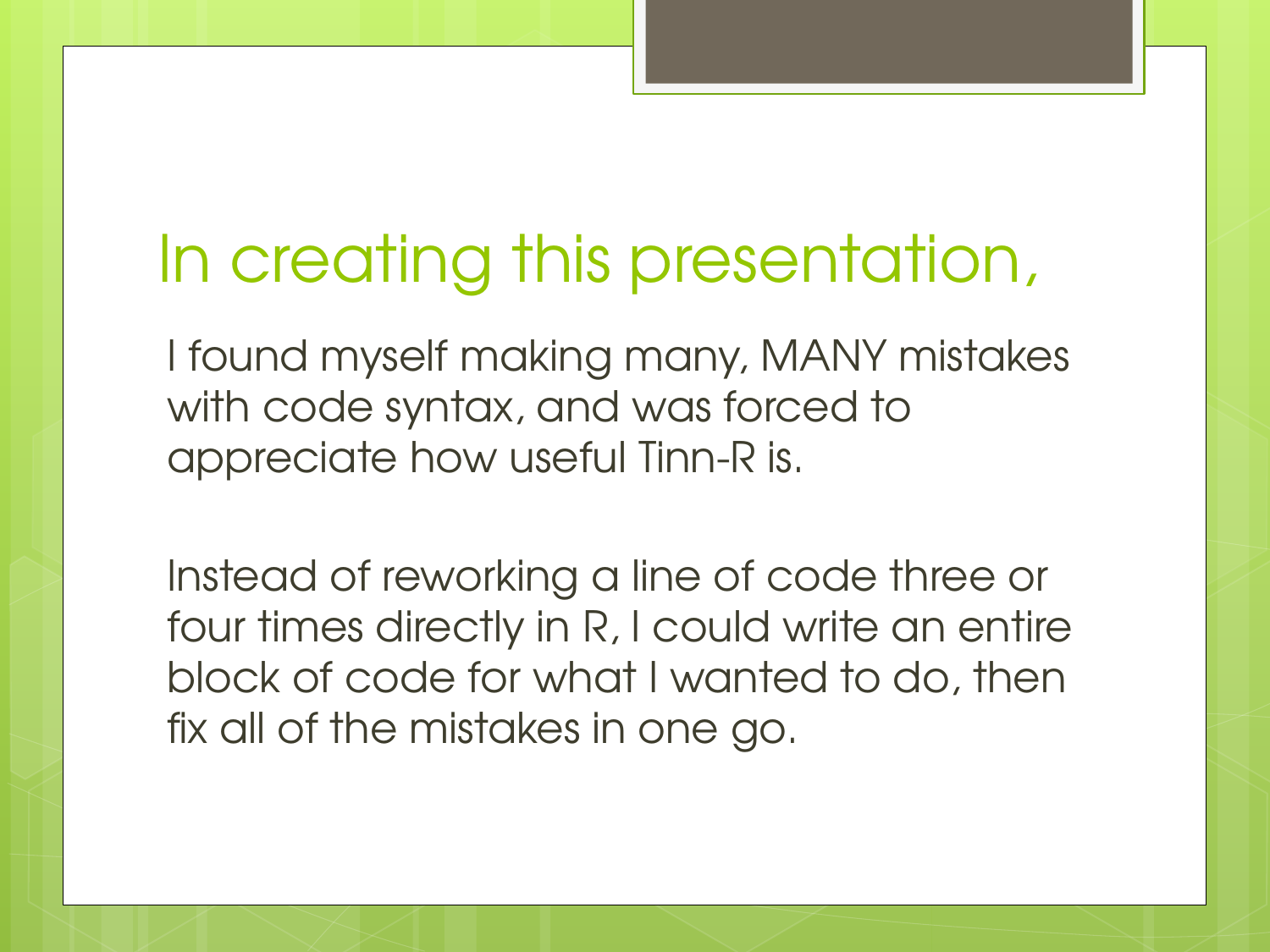

# In creating this presentation,
I found myself making many, MANY mistakes with code syntax, and was forced to appreciate how useful Tinn-R is.

Instead of reworking a line of code three or four times directly in R, I could write an entire block of code for what I wanted to do, then fix all of the mistakes in one go.